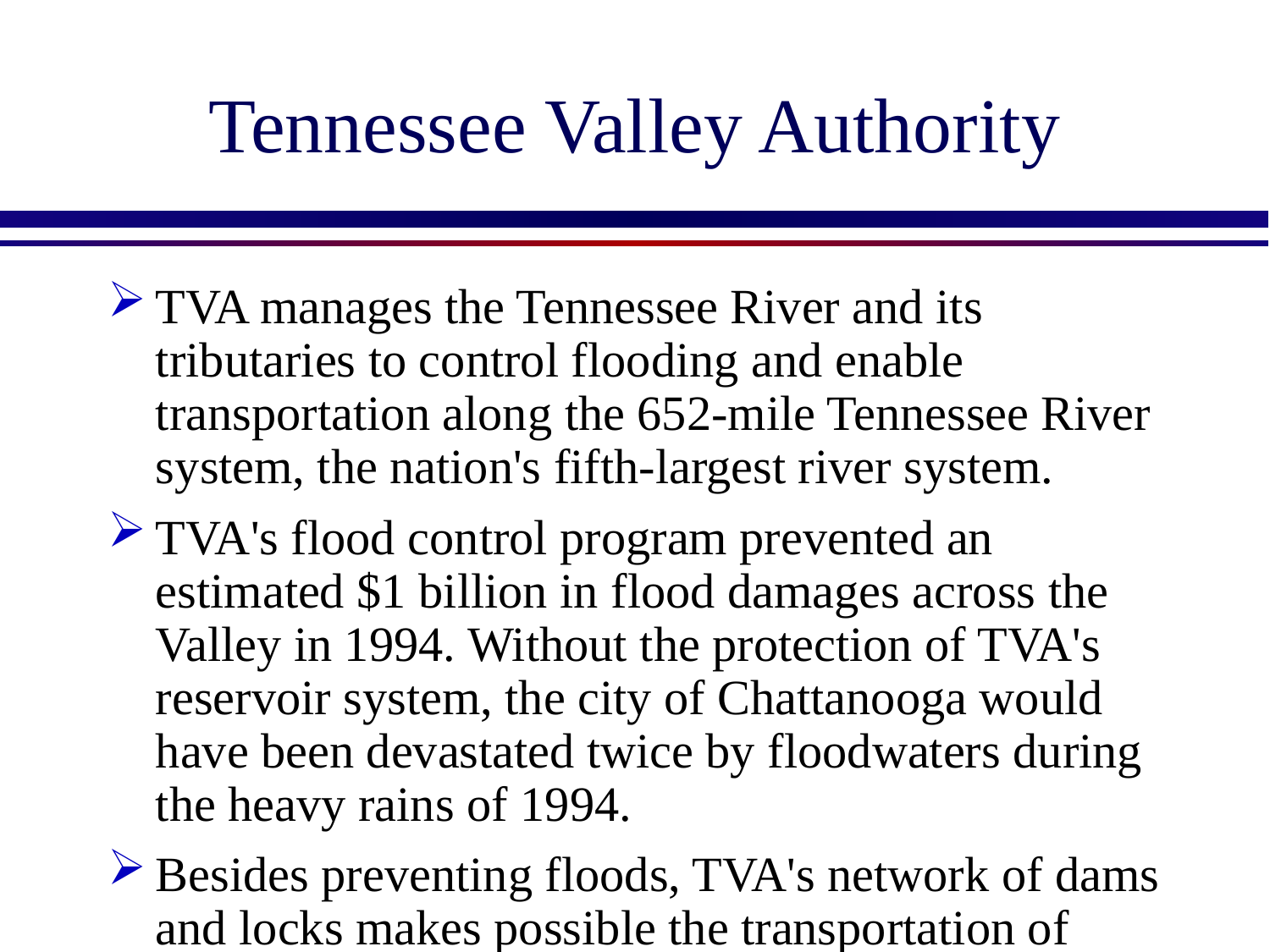

# Tennessee Valley Authority
TVA manages the Tennessee River and its tributaries to control flooding and enable transportation along the 652-mile Tennessee River system, the nation's fifth-largest river system.
TVA's flood control program prevented an estimated $1 billion in flood damages across the Valley in 1994. Without the protection of TVA's reservoir system, the city of Chattanooga would have been devastated twice by floodwaters during the heavy rains of 1994.
Besides preventing floods, TVA's network of dams and locks makes possible the transportation of some 48 million tons of cargo annually.